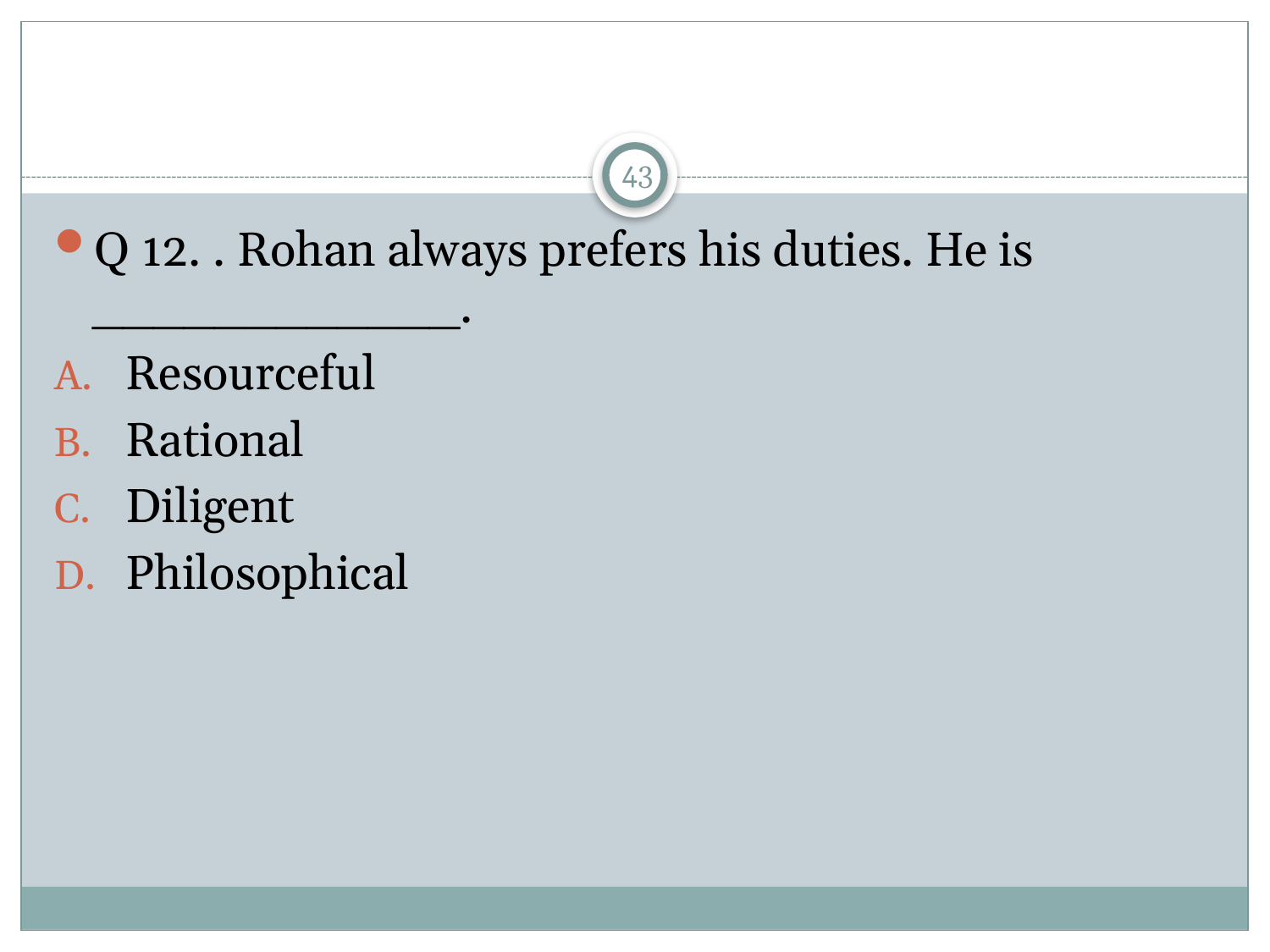

#
43
Q 12. . Rohan always prefers his duties. He is ____________.
Resourceful
Rational
Diligent
Philosophical